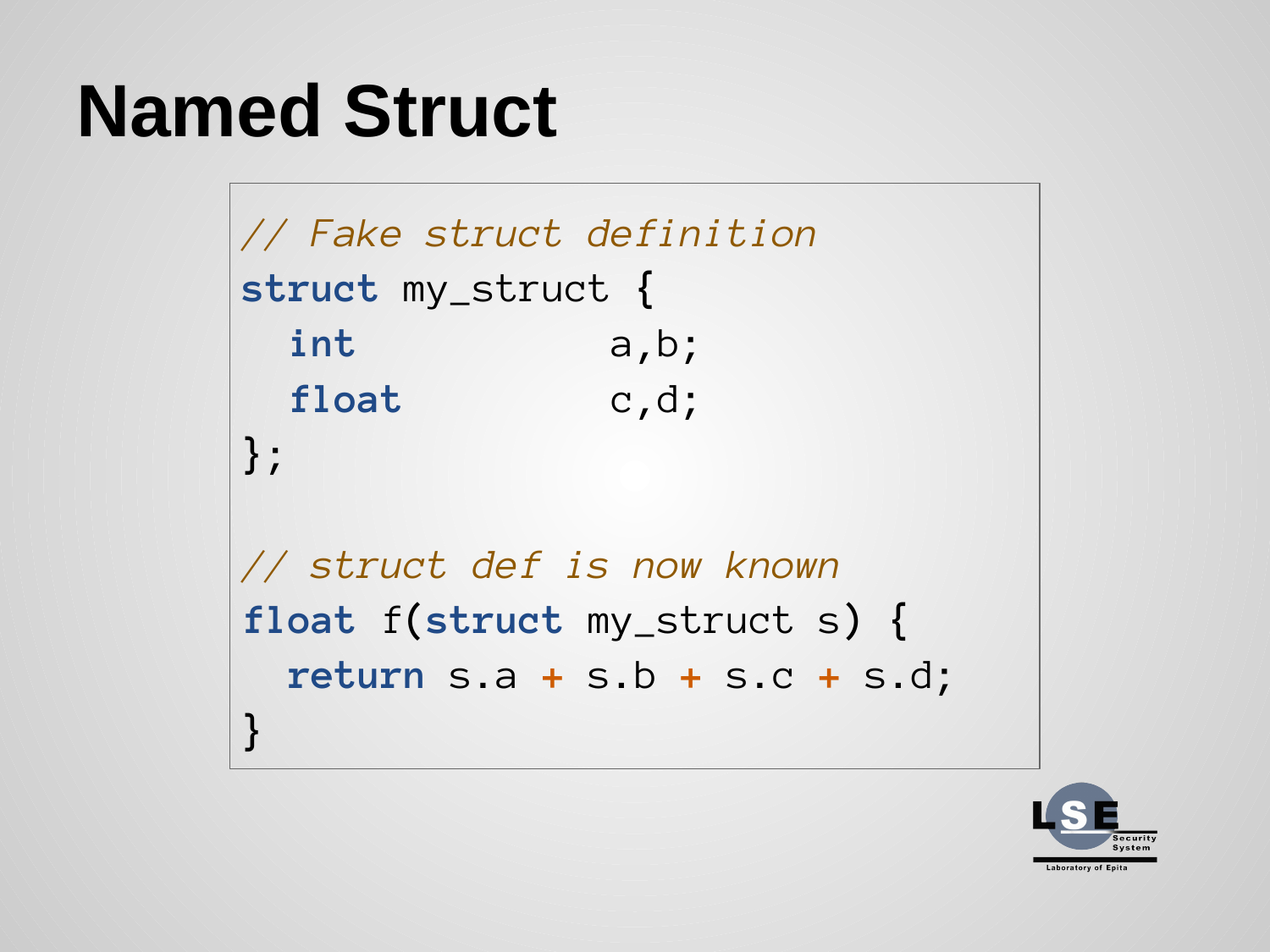

# Named Struct
// Fake struct definition
struct my_struct {
  int           a,b;
  float         c,d;
};
// struct def is now known
float f(struct my_struct s) {
  return s.a + s.b + s.c + s.d;
}